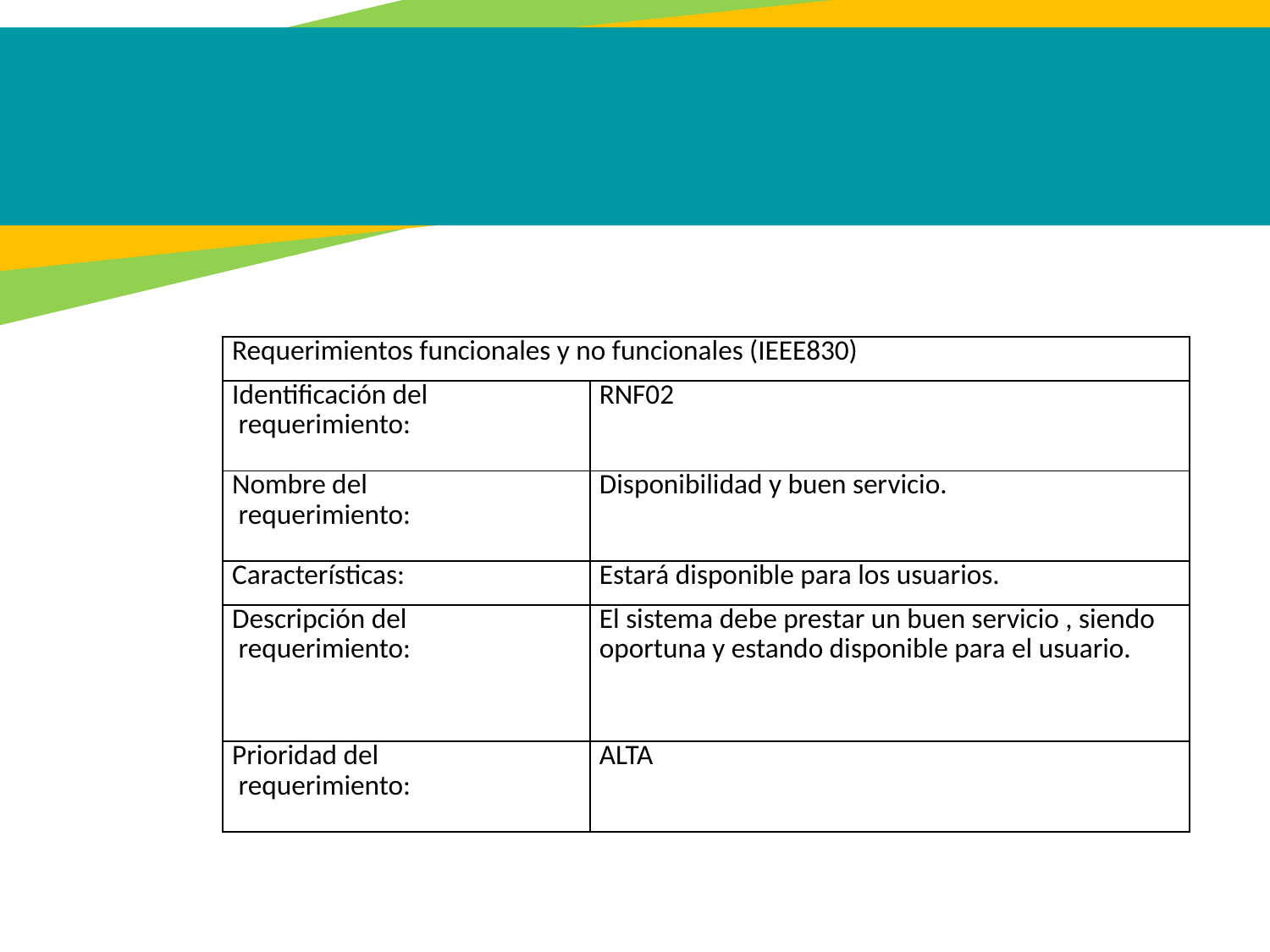

| Requerimientos funcionales y no funcionales (IEEE830) |  |
| --- | --- |
| Identificación del requerimiento: | RNF02 |
| Nombre del requerimiento: | Disponibilidad y buen servicio. |
| Características: | Estará disponible para los usuarios. |
| Descripción del requerimiento: | El sistema debe prestar un buen servicio , siendo oportuna y estando disponible para el usuario. |
| Prioridad del requerimiento: | ALTA |